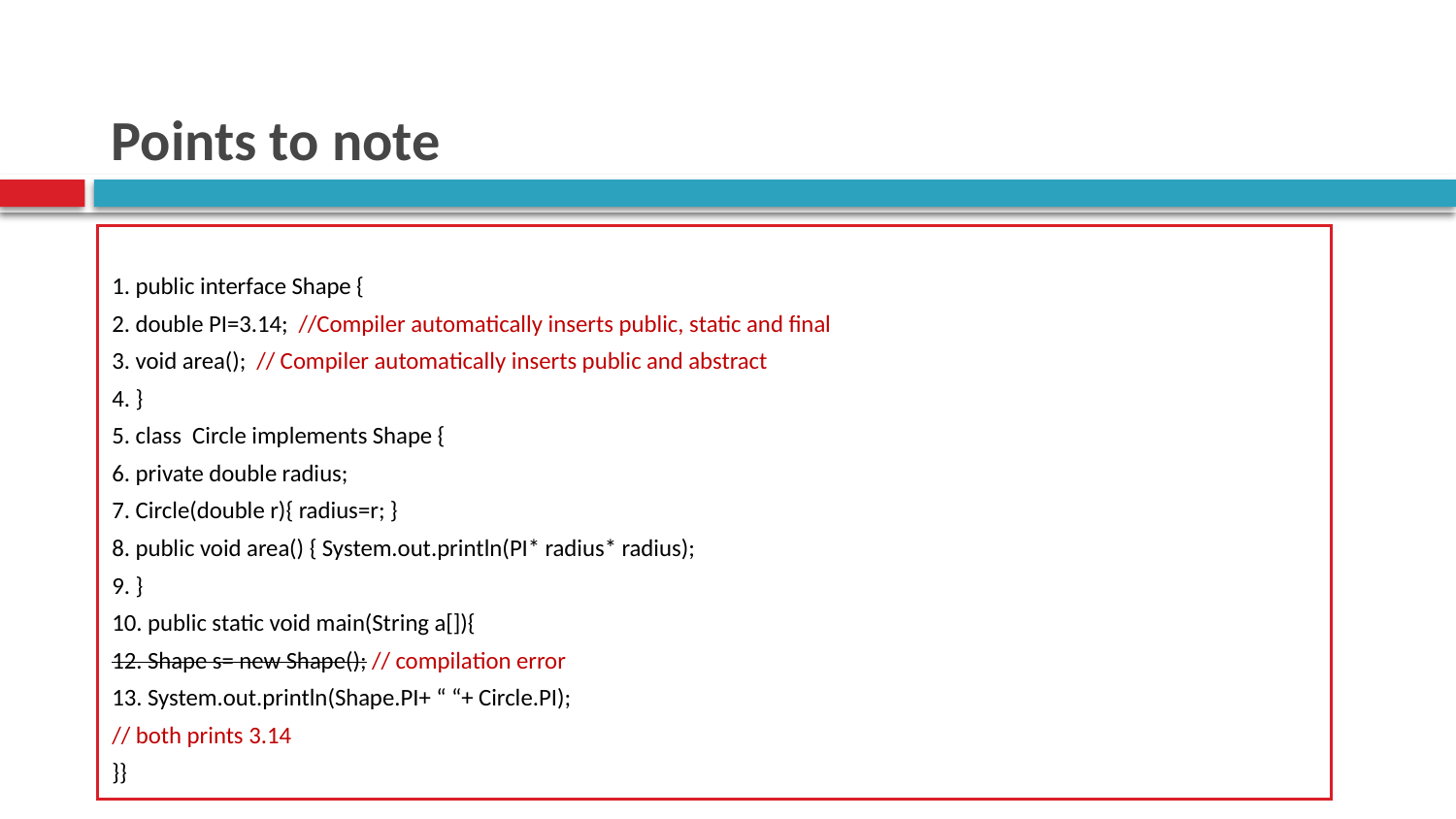

# Points to note

1. public interface Shape {
2. double PI=3.14;  //Compiler automatically inserts public, static and final
3. void area();  // Compiler automatically inserts public and abstract
4. }
5. class  Circle implements Shape {
6. private double radius;
7. Circle(double r){ radius=r; }
8. public void area() { System.out.println(PI* radius* radius);
9. }
10. public static void main(String a[]){
12. Shape s= new Shape(); // compilation error
13. System.out.println(Shape.PI+ “ “+ Circle.PI);
// both prints 3.14
}}